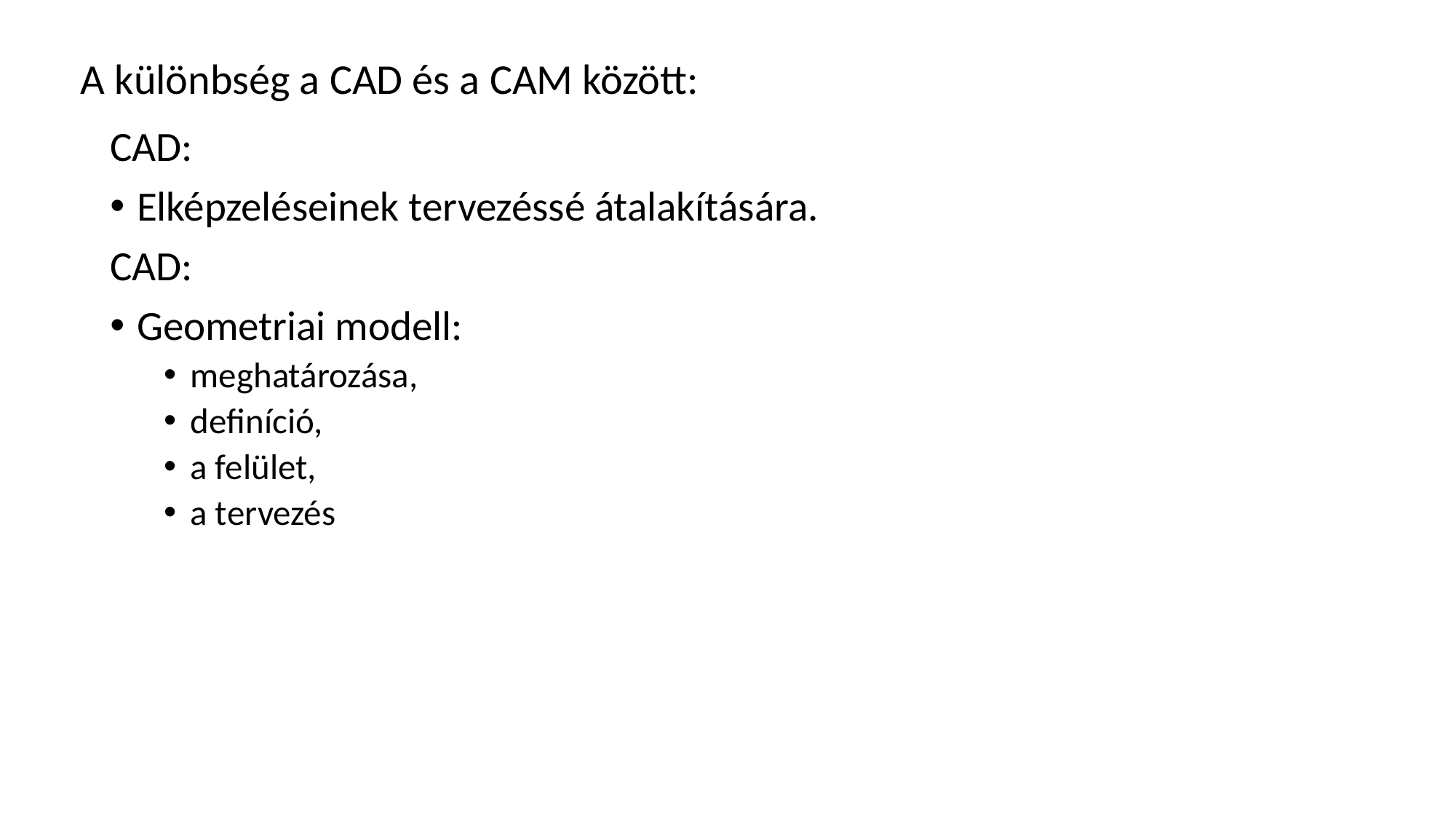

# A különbség a CAD és a CAM között:
CAD:
Elképzeléseinek tervezéssé átalakítására.
CAD:
Geometriai modell:
meghatározása,
definíció,
a felület,
a tervezés